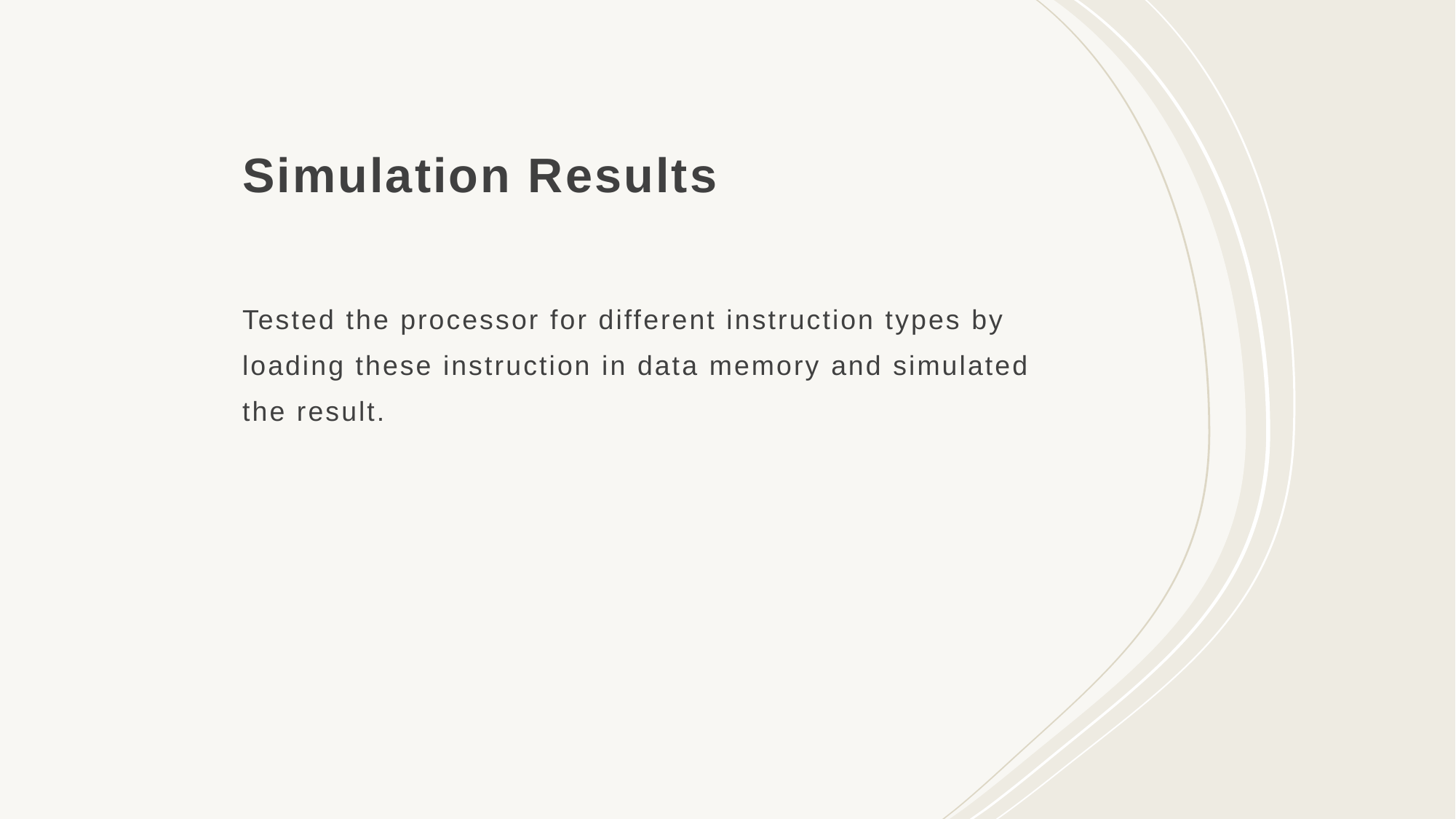

# Simulation Results
Tested the processor for different instruction types by loading these instruction in data memory and simulated the result.